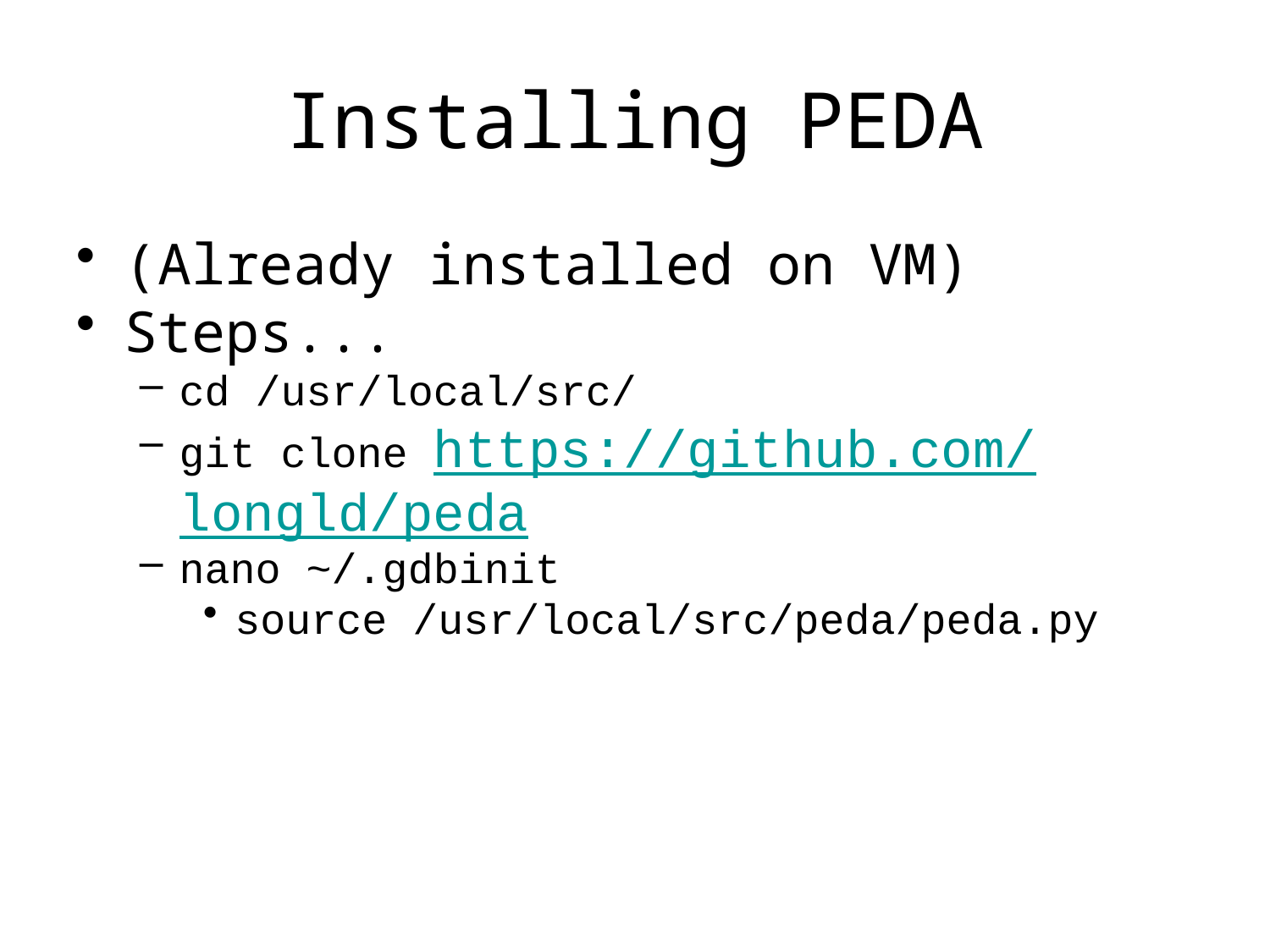

# Installing PEDA
(Already installed on VM)
Steps...
cd /usr/local/src/
git clone https://github.com/longld/peda
nano ~/.gdbinit
source /usr/local/src/peda/peda.py